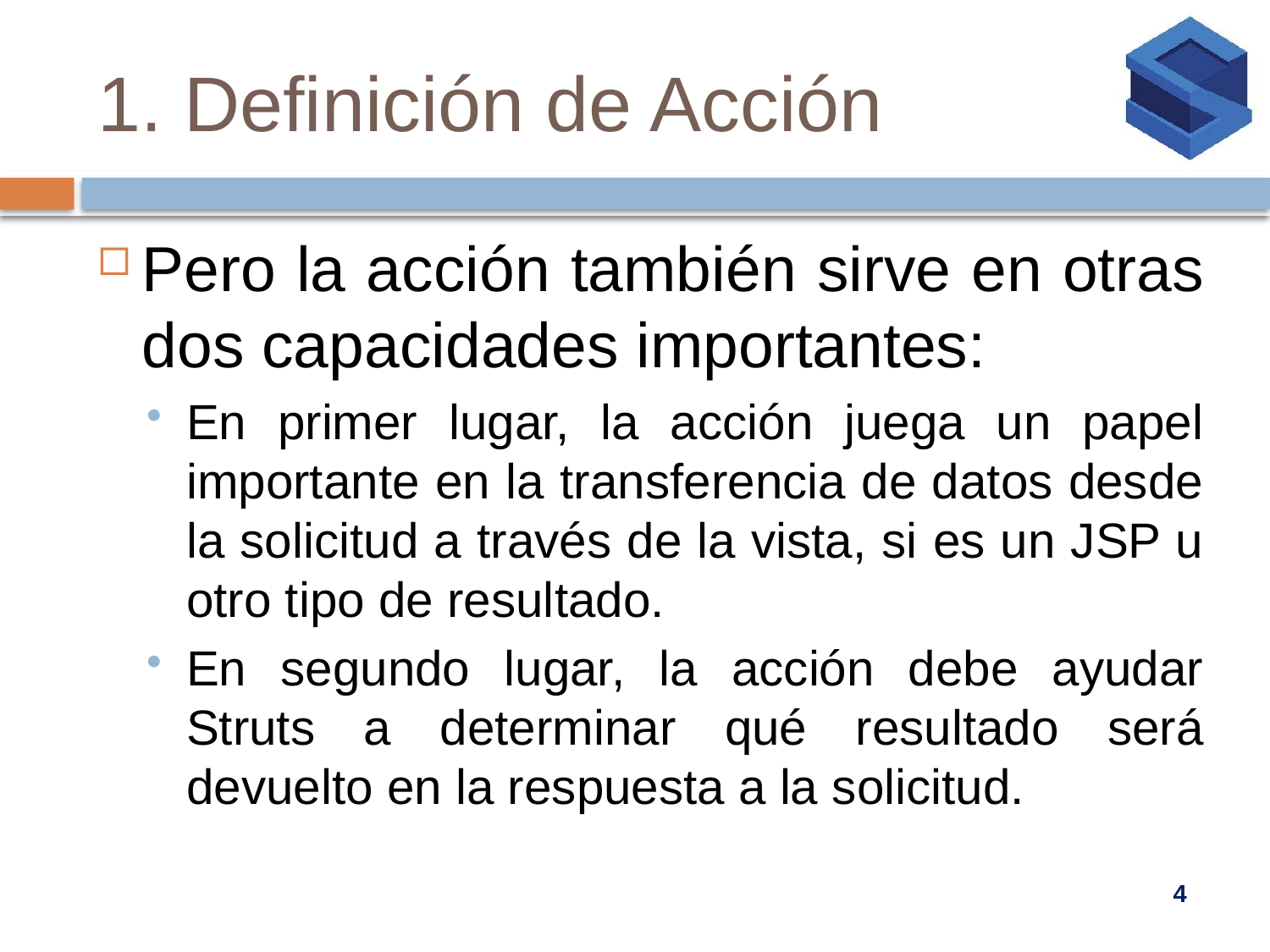

# 1. Definición de Acción
Pero la acción también sirve en otras dos capacidades importantes:
En primer lugar, la acción juega un papel importante en la transferencia de datos desde la solicitud a través de la vista, si es un JSP u otro tipo de resultado.
En segundo lugar, la acción debe ayudar Struts a determinar qué resultado será devuelto en la respuesta a la solicitud.
4